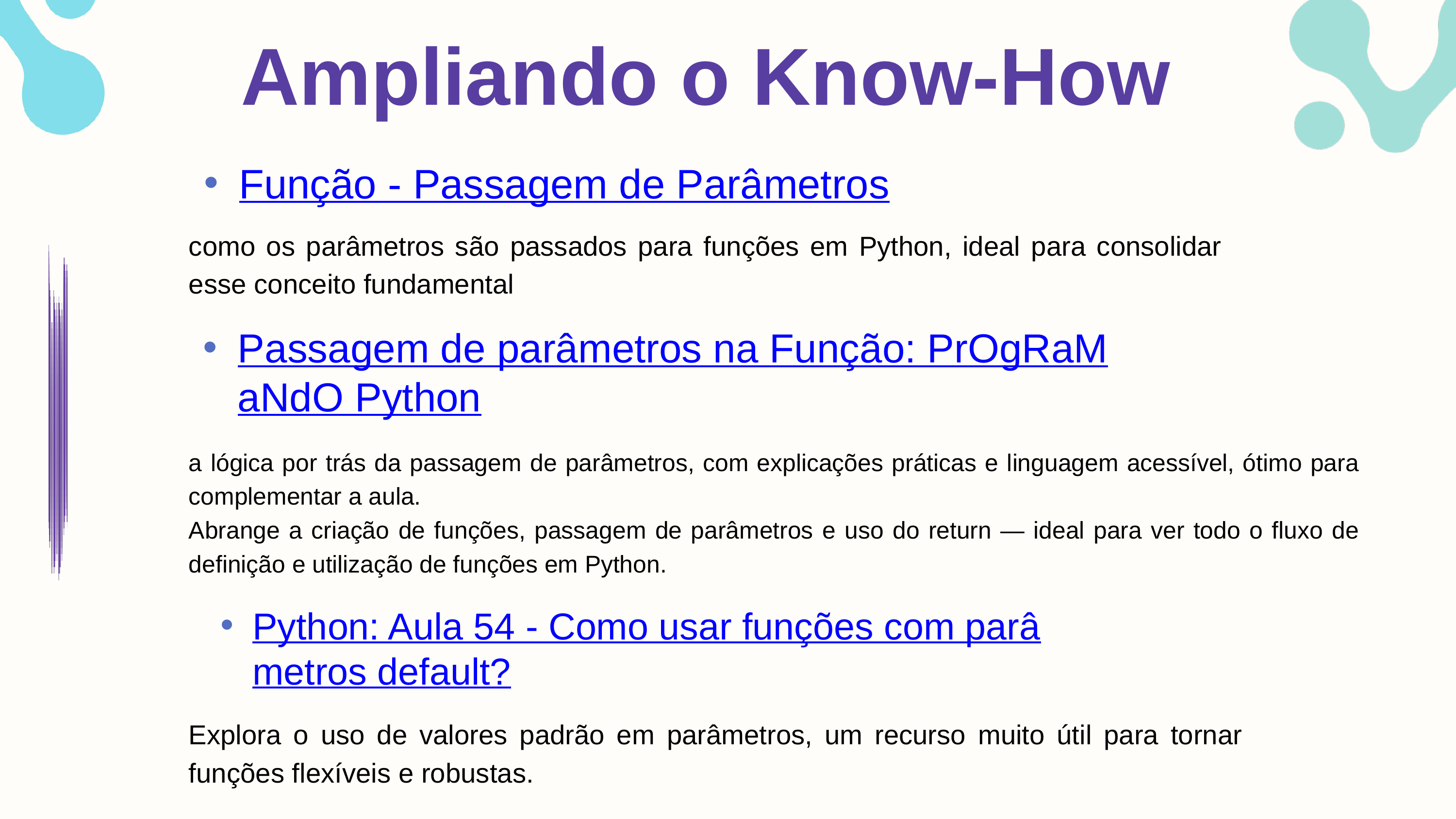

Ampliando o Know-How
Função - Passagem de Parâmetros
como os parâmetros são passados para funções em Python, ideal para consolidar esse conceito fundamental
Passagem de parâmetros na Função: PrOgRaMaNdO Python

a lógica por trás da passagem de parâmetros, com explicações práticas e linguagem acessível, ótimo para complementar a aula.
Abrange a criação de funções, passagem de parâmetros e uso do return — ideal para ver todo o fluxo de definição e utilização de funções em Python.
Python: Aula 54 - Como usar funções com parâmetros default?
Explora o uso de valores padrão em parâmetros, um recurso muito útil para tornar funções flexíveis e robustas.